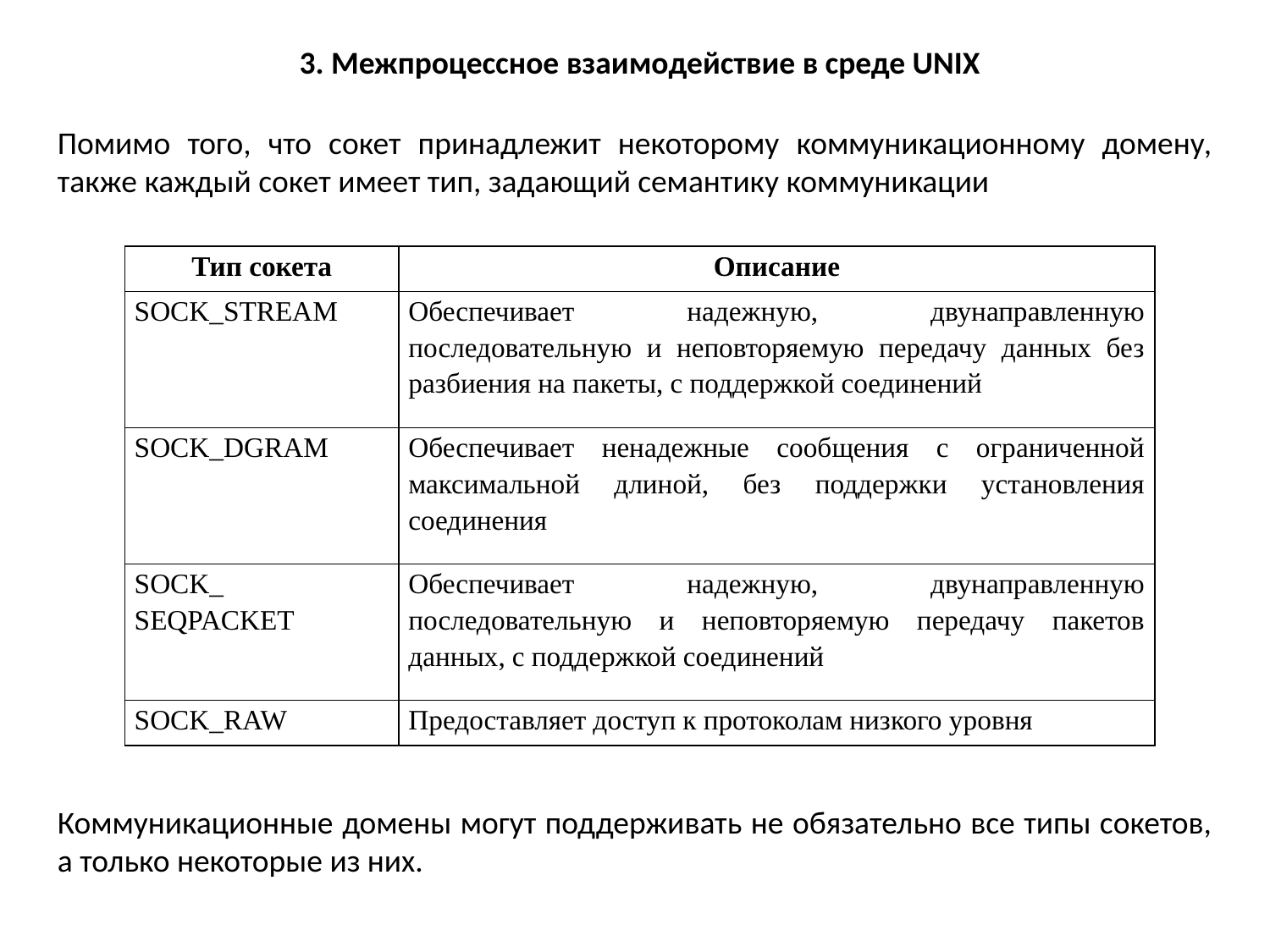

3. Межпроцессное взаимодействие в среде UNIX
Помимо того, что сокет принадлежит некоторому коммуникационному домену, также каждый сокет имеет тип, задающий семантику коммуникации
| Тип сокета | Описание |
| --- | --- |
| SOCK\_STREAM | Обеспечивает надежную, двунаправленную последовательную и неповторяемую передачу данных без разбиения на пакеты, с поддержкой соединений |
| SOCK\_DGRAM | Обеспечивает ненадежные сообщения с ограниченной максимальной длиной, без поддержки установления соединения |
| SOCK\_ SEQPACKET | Обеспечивает надежную, двунаправленную последовательную и неповторяемую передачу пакетов данных, с поддержкой соединений |
| SOCK\_RAW | Предоставляет доступ к протоколам низкого уровня |
Коммуникационные домены могут поддерживать не обязательно все типы сокетов, а только некоторые из них.